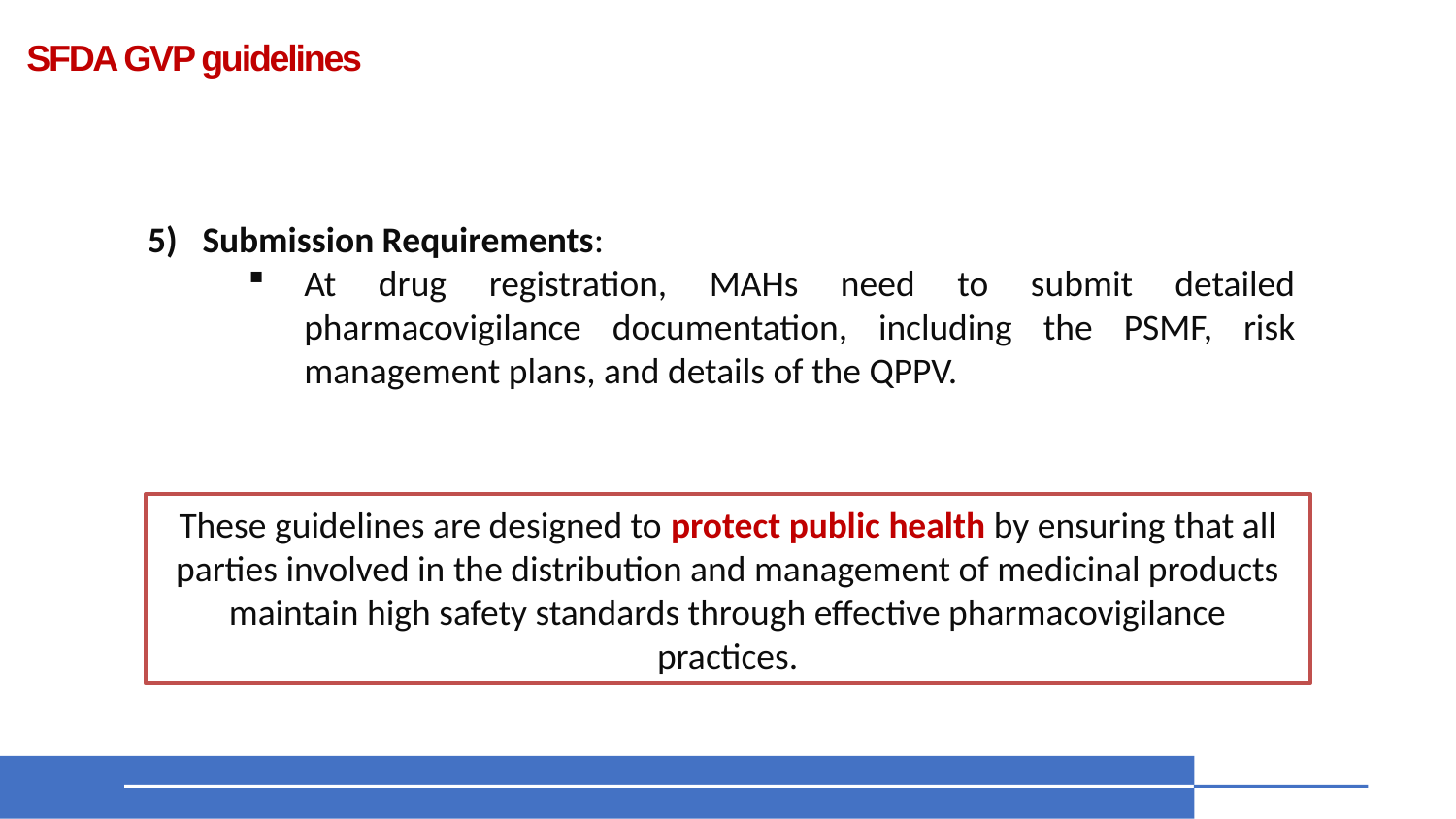

SFDA GVP guidelines
Submission Requirements:
At drug registration, MAHs need to submit detailed pharmacovigilance documentation, including the PSMF, risk management plans, and details of the QPPV.
These guidelines are designed to protect public health by ensuring that all parties involved in the distribution and management of medicinal products maintain high safety standards through effective pharmacovigilance practices.